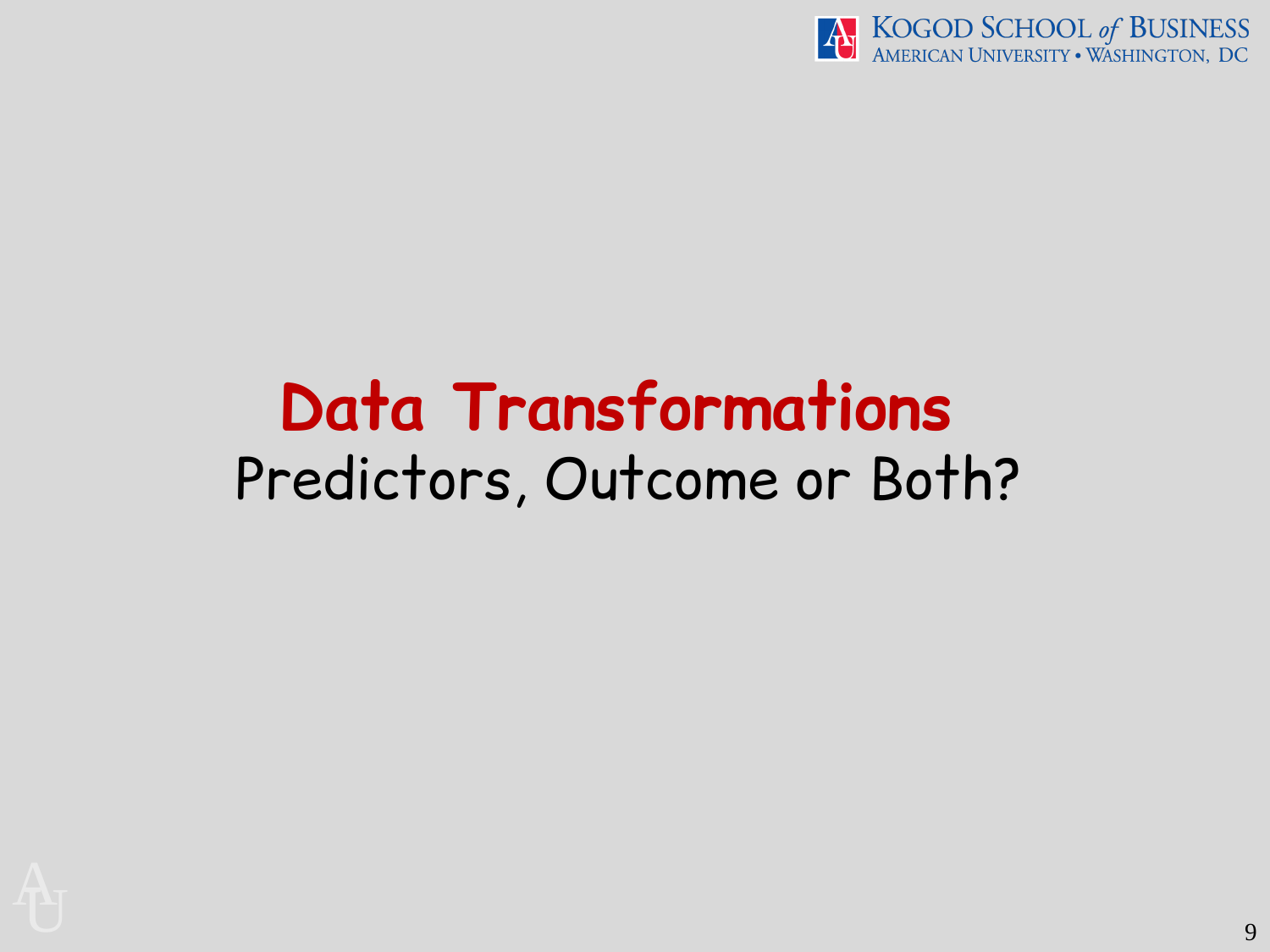

Data Transformations
Predictors, Outcome or Both?
9